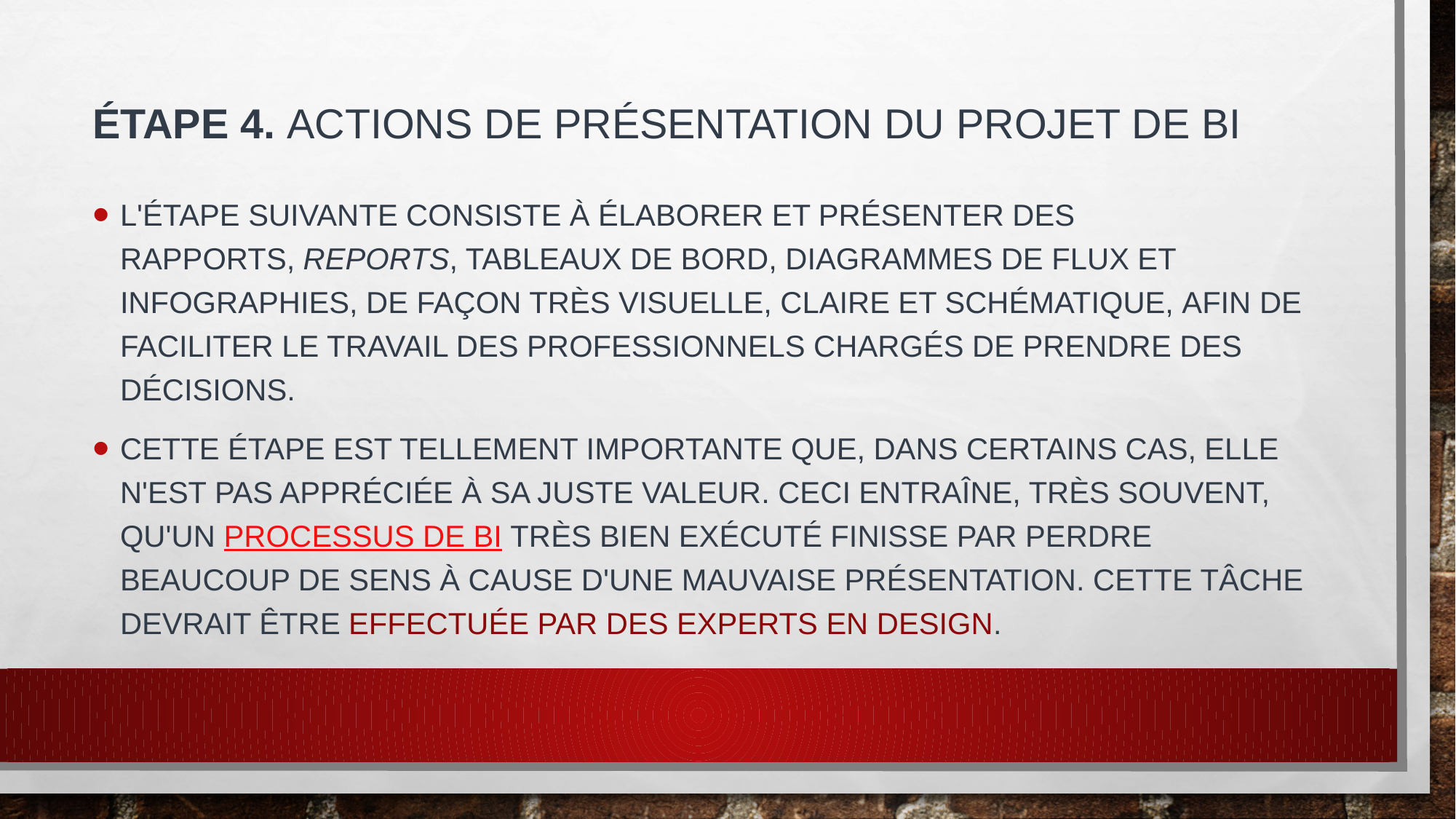

# Étape 4. Actions de présentation du projet de BI
L'étape suivante consiste à élaborer et présenter des rapports, reports, tableaux de bord, diagrammes de flux et infographies, de façon très visuelle, claire et schématique, afin de faciliter le travail des professionnels chargés de prendre des décisions.
Cette étape est tellement importante que, dans certains cas, elle n'est pas appréciée à sa juste valeur. Ceci entraîne, très souvent, qu'un processus de BI très bien exécuté finisse par perdre beaucoup de sens à cause d'une mauvaise présentation. Cette tâche devrait être effectuée par des experts en design.